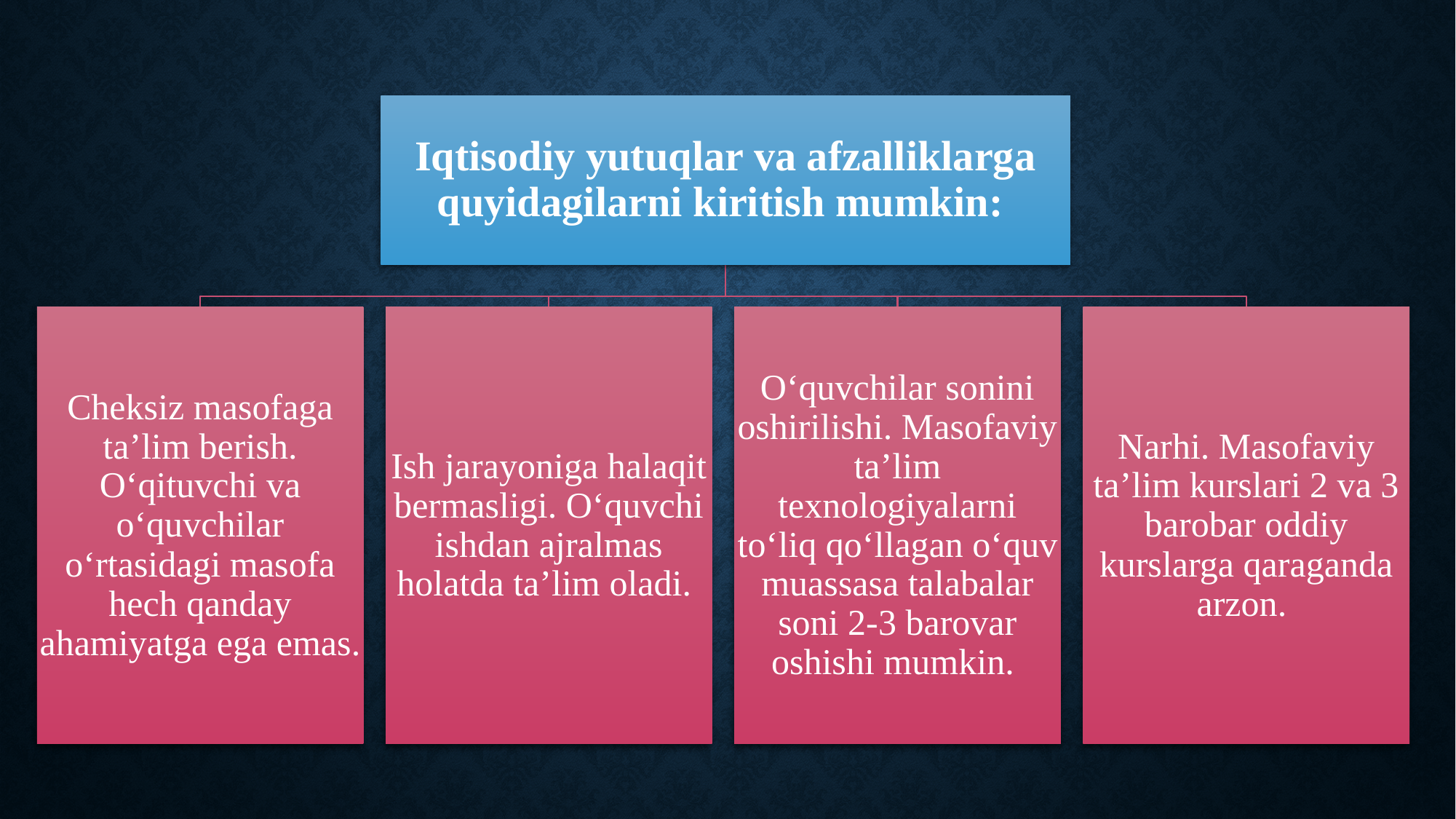

Iqtisodiy yutuqlar va afzalliklarga quyidagilarni kiritish mumkin:
Cheksiz masofaga ta’lim berish. Oʻqituvchi va oʻquvchilar oʻrtasidagi masofa hech qanday ahamiyatga ega emas.
Ish jarayoniga halaqit bermasligi. Oʻquvchi ishdan ajralmas holatda ta’lim oladi.
Oʻquvchilar sonini oshirilishi. Masofaviy ta’lim texnologiyalarni toʻliq qoʻllagan oʻquv muassasa talabalar soni 2-3 barovar oshishi mumkin.
Narhi. Masofaviy ta’lim kurslari 2 va 3 barobar oddiy kurslarga qaraganda arzon.